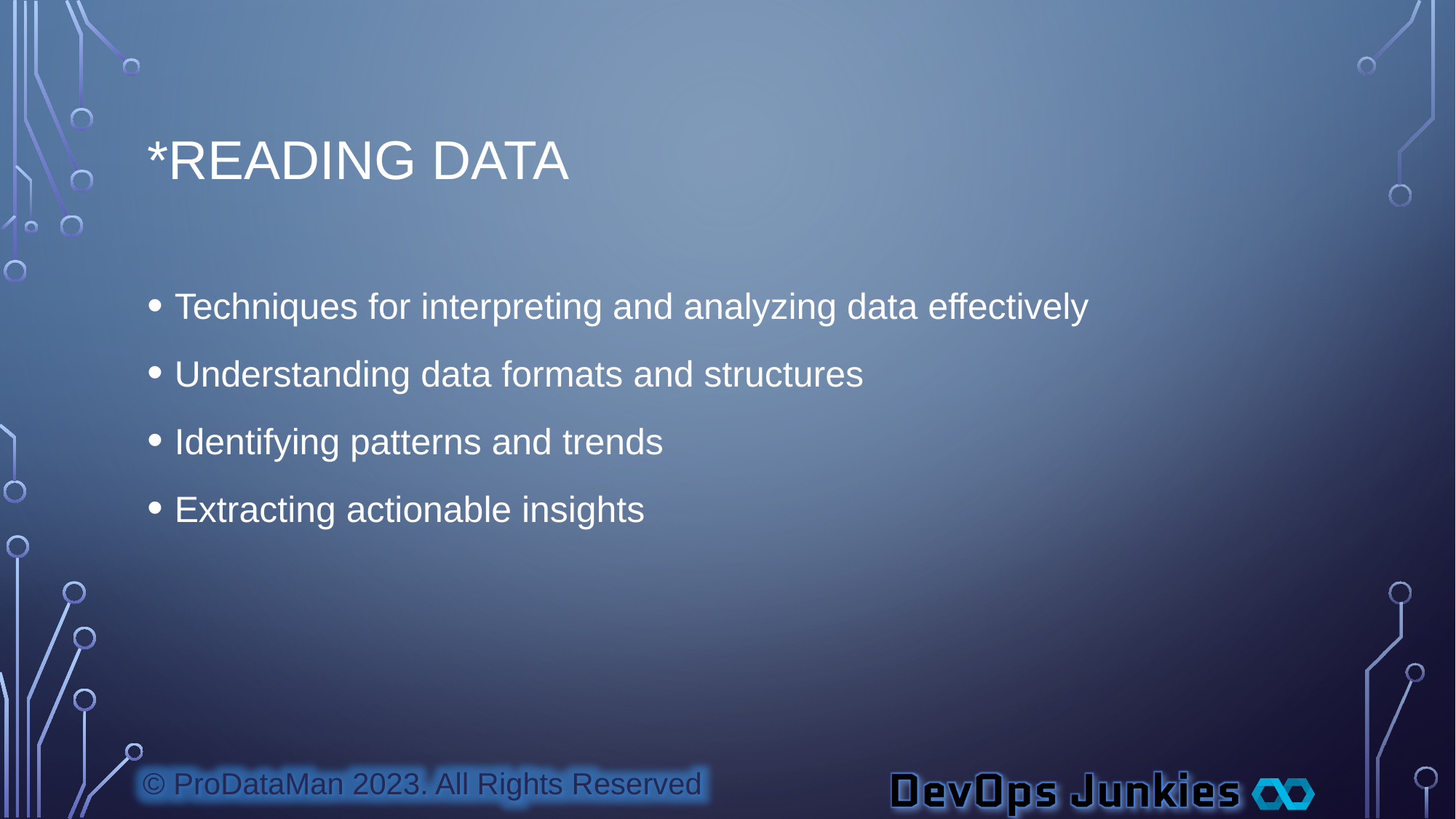

# *Reading Data
Techniques for interpreting and analyzing data effectively
Understanding data formats and structures
Identifying patterns and trends
Extracting actionable insights